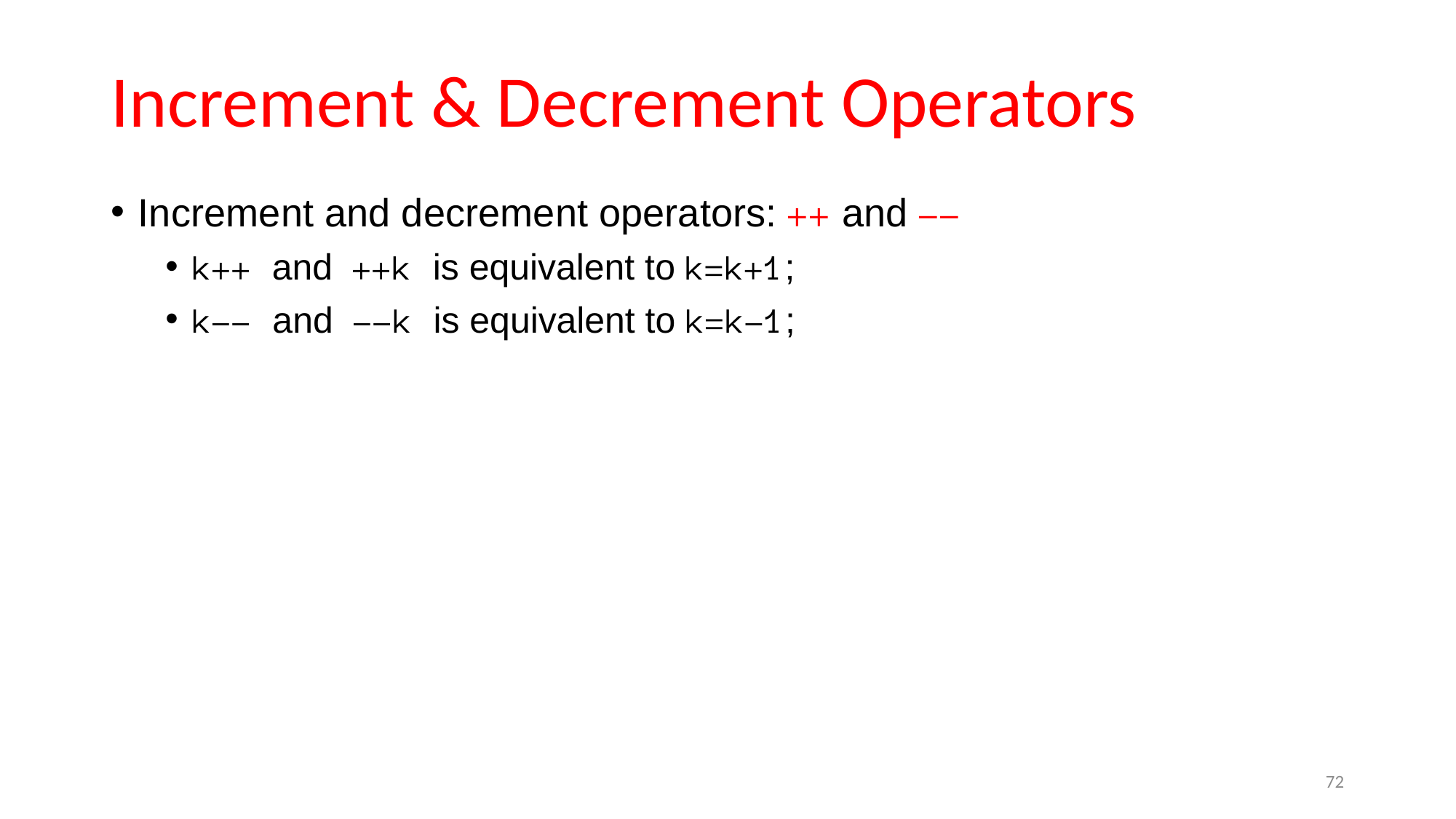

# Increment & Decrement Operators
Increment and decrement operators: ++ and --
k++ and  ++k  is equivalent to k=k+1;
k--  and  --k  is equivalent to k=k-1;

72